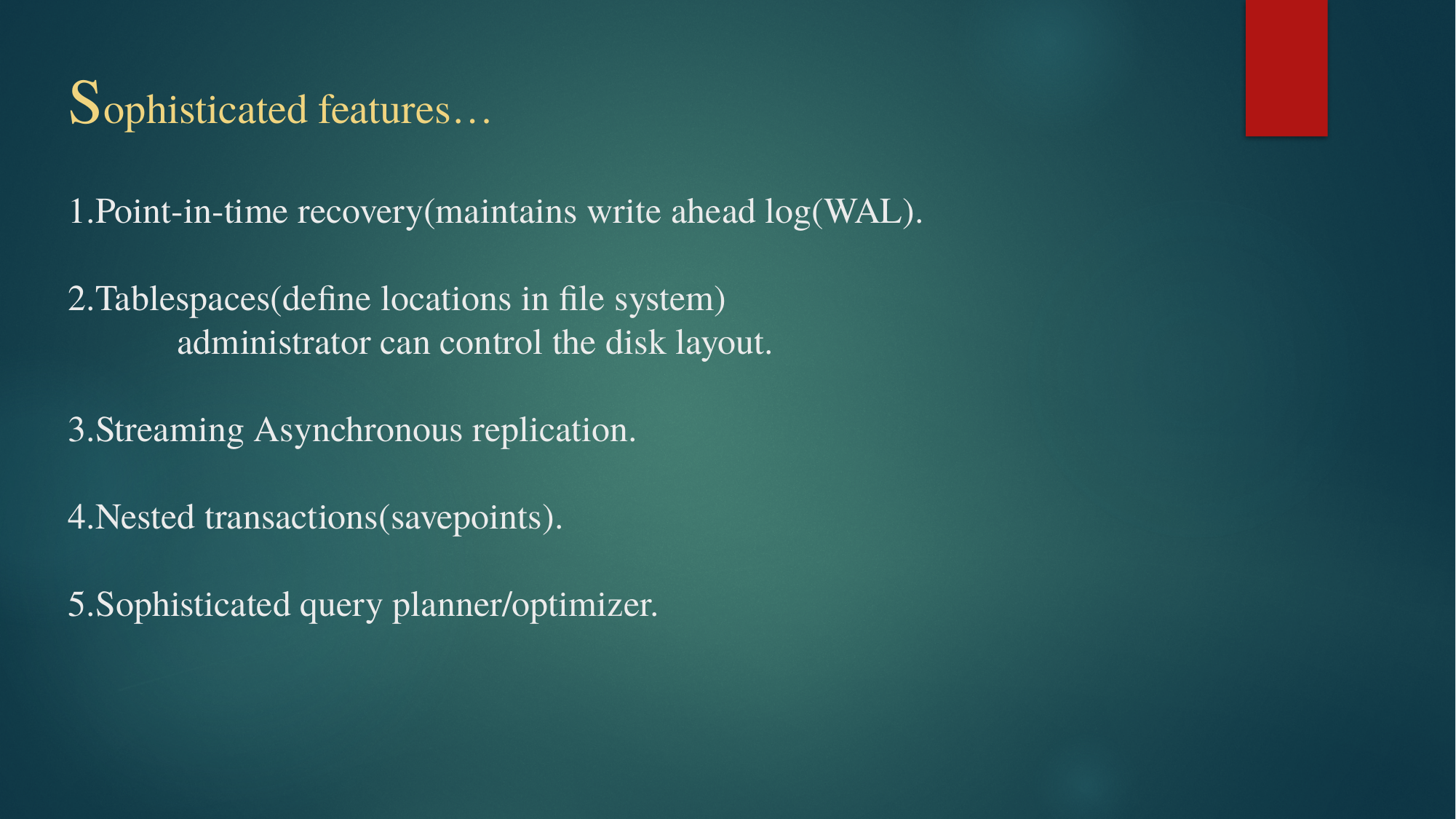

# Sophisticated features… 1.Point-in-time recovery(maintains write ahead log(WAL). 2.Tablespaces(define locations in file system) administrator can control the disk layout. 3.Streaming Asynchronous replication. 4.Nested transactions(savepoints). 5.Sophisticated query planner/optimizer.